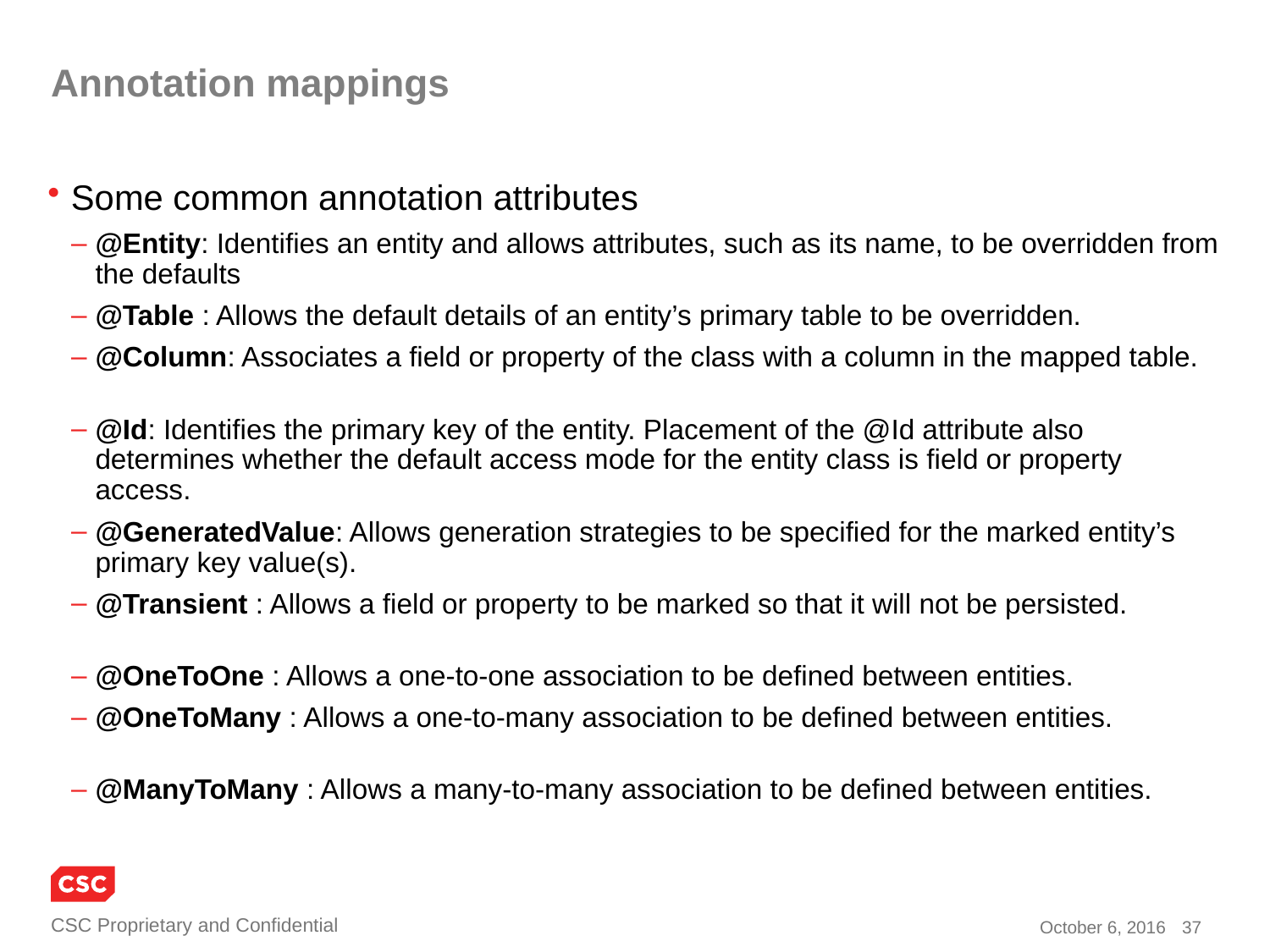

# Annotation mappings
Some common annotation attributes
@Entity: Identifies an entity and allows attributes, such as its name, to be overridden from the defaults
@Table : Allows the default details of an entity’s primary table to be overridden.
@Column: Associates a field or property of the class with a column in the mapped table.
@Id: Identifies the primary key of the entity. Placement of the @Id attribute also determines whether the default access mode for the entity class is field or property access.
@GeneratedValue: Allows generation strategies to be specified for the marked entity’s primary key value(s).
@Transient : Allows a field or property to be marked so that it will not be persisted.
@OneToOne : Allows a one-to-one association to be defined between entities.
@OneToMany : Allows a one-to-many association to be defined between entities.
@ManyToMany : Allows a many-to-many association to be defined between entities.